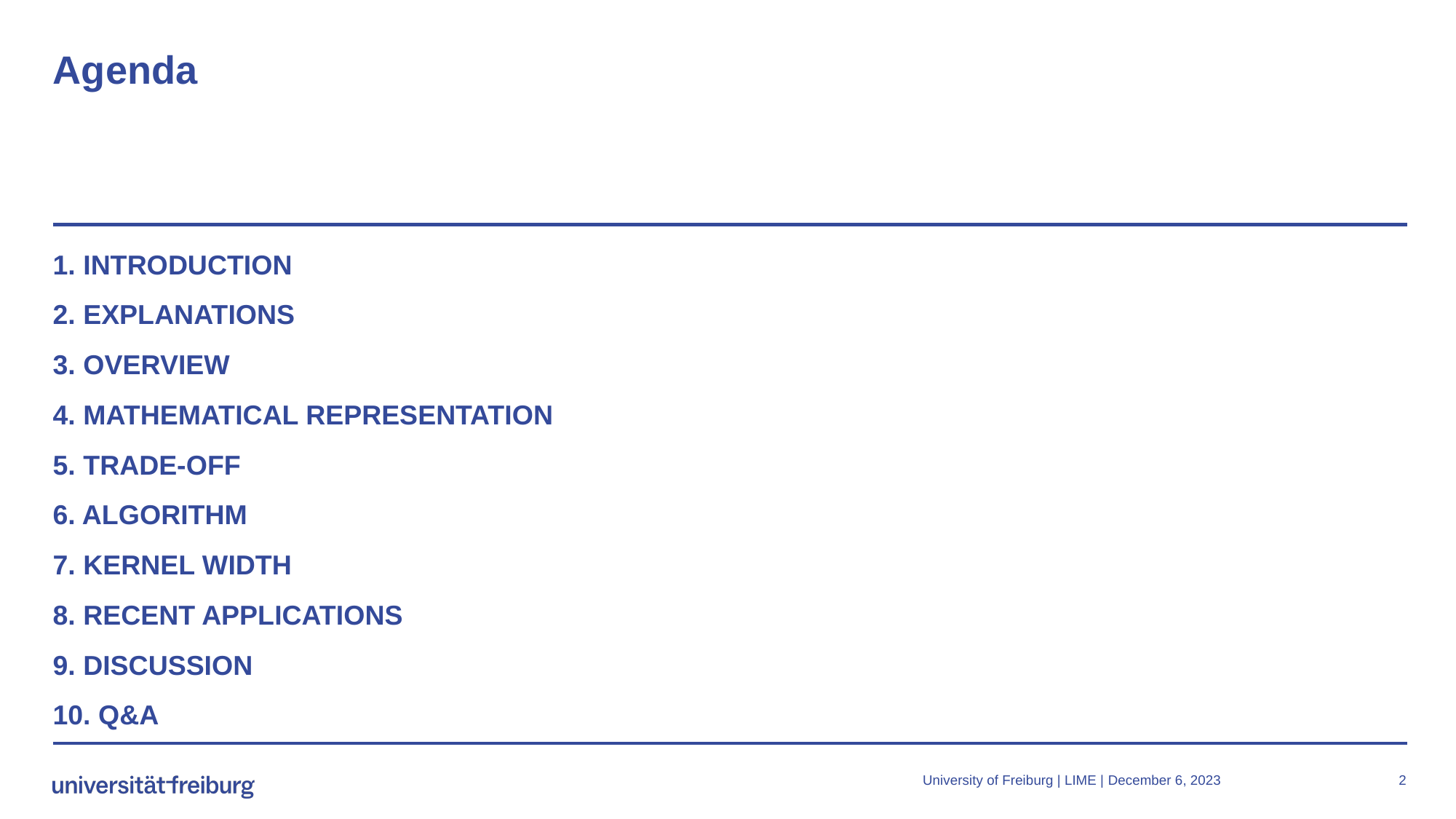

# Agenda
1. INTRODUCTION
2. EXPLANATIONS
3. OVERVIEW
4. MATHEMATICAL REPRESENTATION
5. TRADE-OFF
6. ALGORITHM
7. KERNEL WIDTH
8. RECENT APPLICATIONS
9. DISCUSSION
10. Q&A

University of Freiburg | LIME |
December 6, 2023
2